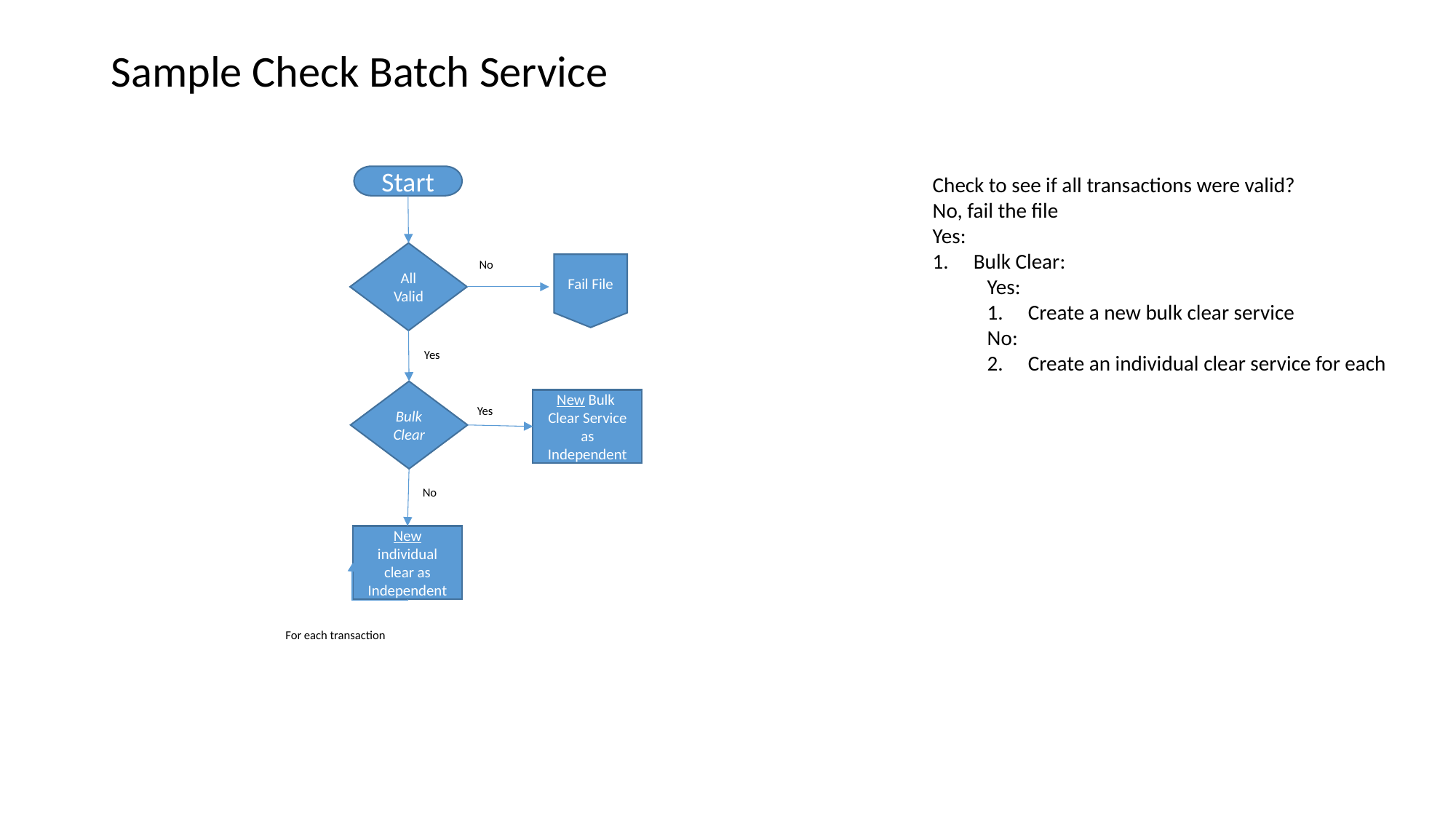

# Sample Check Batch Service
Start
Check to see if all transactions were valid?
No, fail the file
Yes:
Bulk Clear:
Yes:
Create a new bulk clear service
No:
Create an individual clear service for each
All Valid
No
Fail File
Yes
Bulk Clear
New Bulk  Clear Service
as Independent
Yes
No
New individual clear as Independent
For each transaction